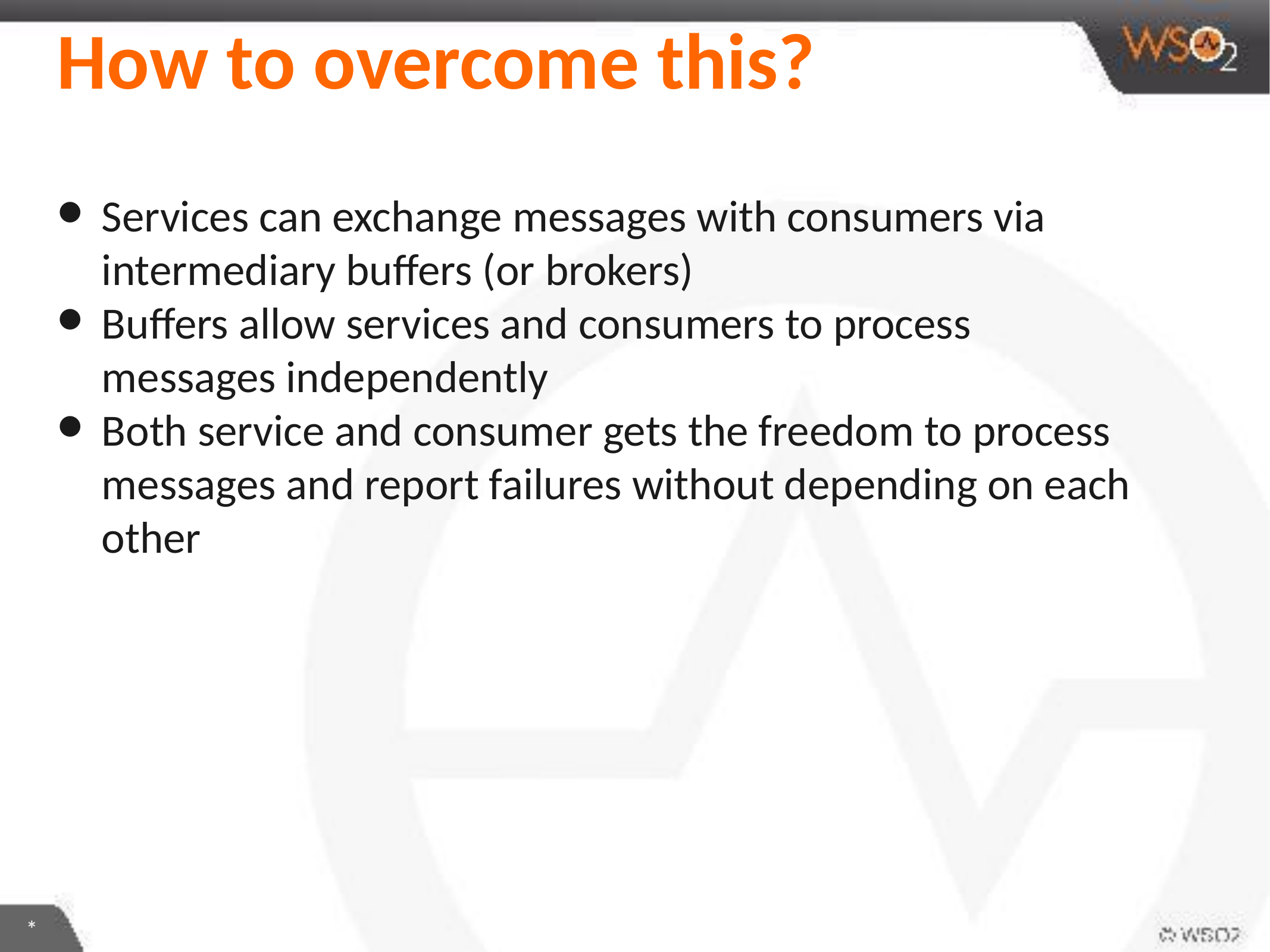

# How to overcome this?
Services can exchange messages with consumers via intermediary buffers (or brokers)
Buffers allow services and consumers to process messages independently
Both service and consumer gets the freedom to process messages and report failures without depending on each other

*